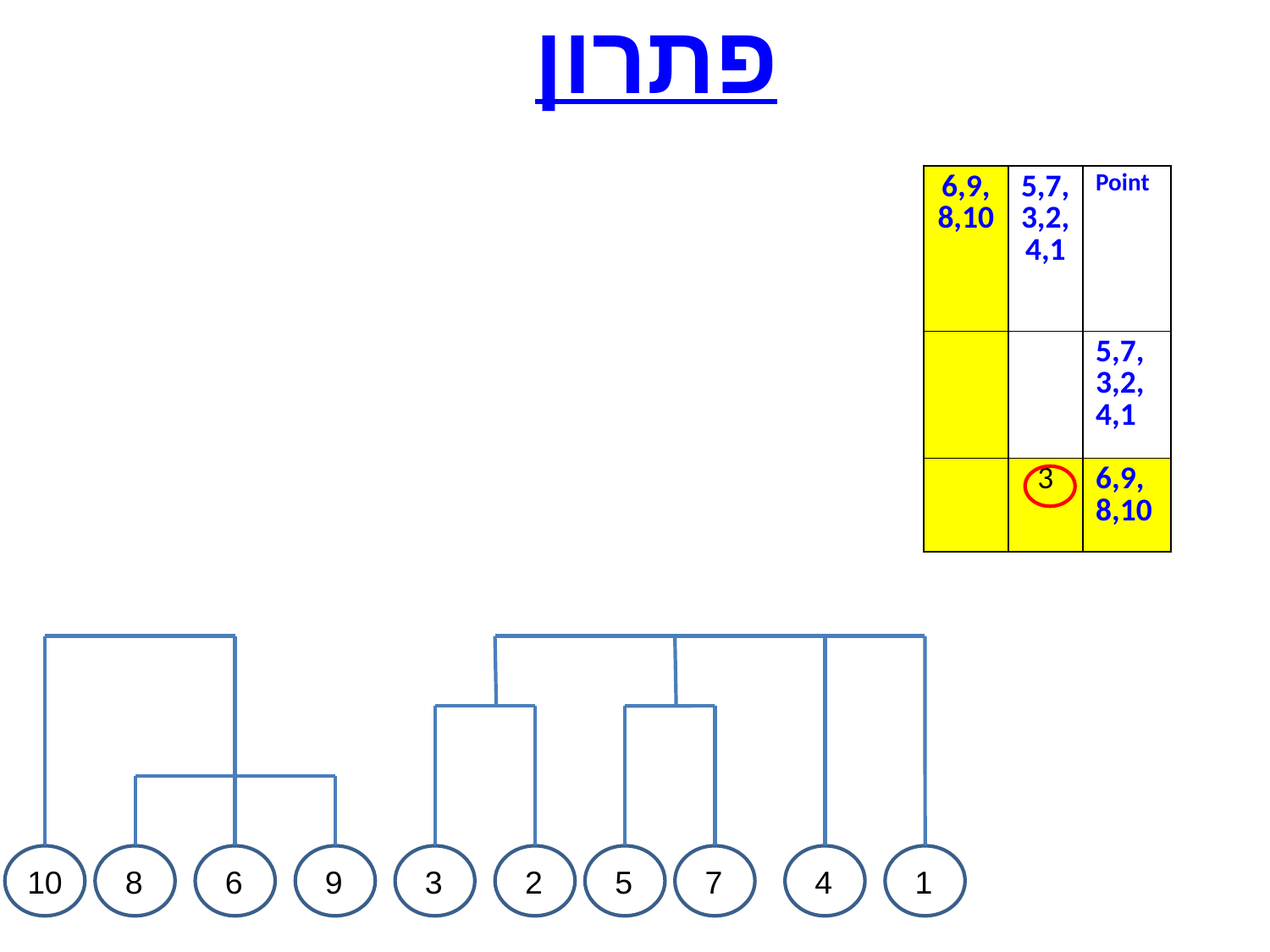

# פתרון
| 6,9,8,10 | 5,7, 3,2,4,1 | Point |
| --- | --- | --- |
|  |  | 5,7,3,2,4,1 |
|  | 3 | 6,9,8,10 |

8
6
9
3
2

5
7

10
4
1